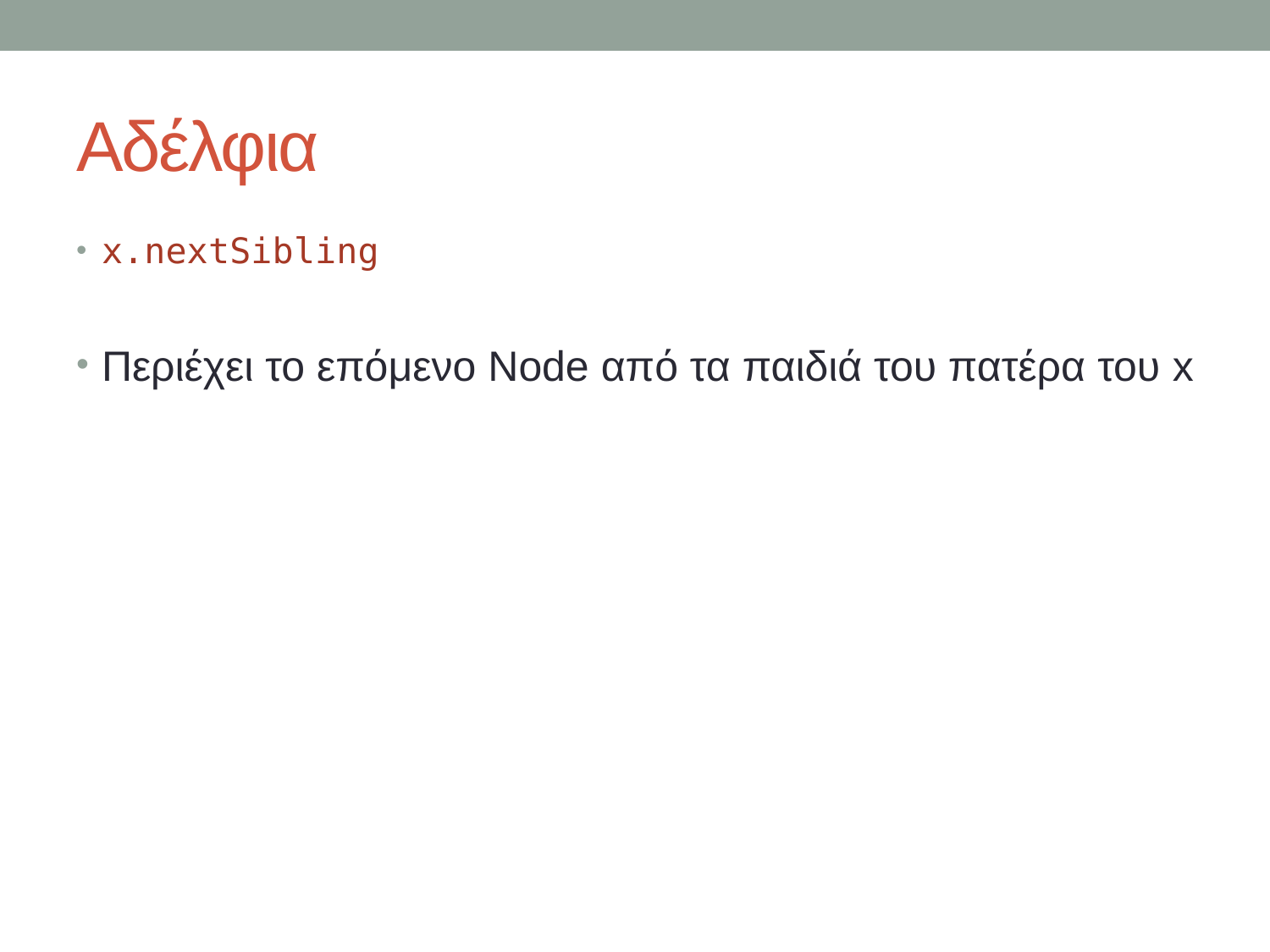

# Αδέλφια
x.nextSibling

Περιέχει το επόμενο Node από τα παιδιά του πατέρα του x